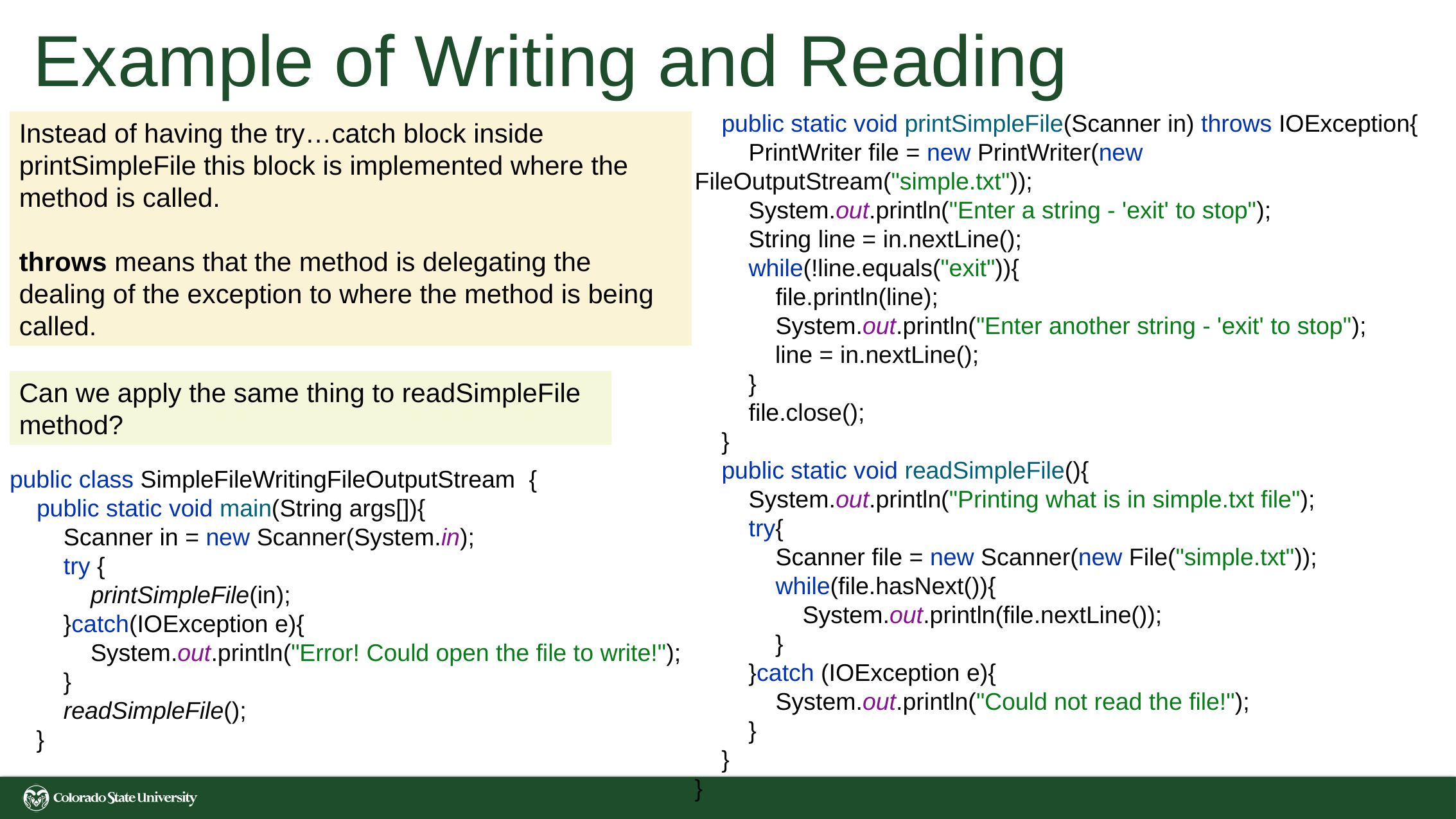

# Example of Writing and Reading

    public static void printSimpleFile(Scanner in) throws IOException{
        PrintWriter file = new PrintWriter(new FileOutputStream("simple.txt"));
        System.out.println("Enter a string - 'exit' to stop");
        String line = in.nextLine();
        while(!line.equals("exit")){
            file.println(line);
            System.out.println("Enter another string - 'exit' to stop");
            line = in.nextLine();
        }
        file.close();
    }
    public static void readSimpleFile(){
        System.out.println("Printing what is in simple.txt file");
        try{
            Scanner file = new Scanner(new File("simple.txt"));
            while(file.hasNext()){
                System.out.println(file.nextLine());
            }
        }catch (IOException e){
            System.out.println("Could not read the file!");
        }
    }
}
Instead of having the try…catch block inside printSimpleFile this block is implemented where the method is called.

throws means that the method is delegating the dealing of the exception to where the method is being called.
Can we apply the same thing to readSimpleFile method?
public class SimpleFileWritingFileOutputStream  {
    public static void main(String args[]){
        Scanner in = new Scanner(System.in);
        try {
            printSimpleFile(in);
        }catch(IOException e){
            System.out.println("Error! Could open the file to write!");
        }
        readSimpleFile();
    }